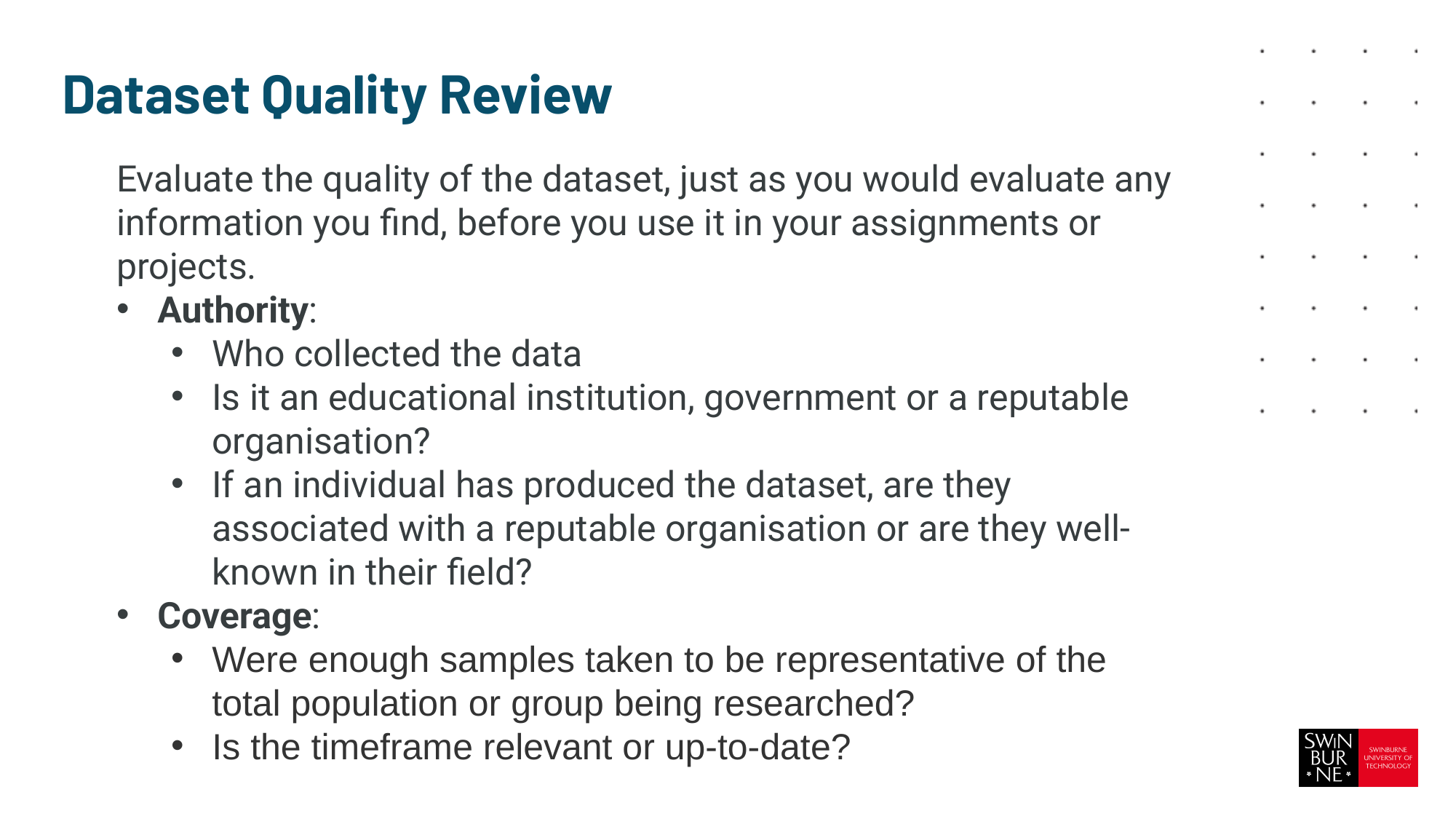

# Dataset Quality Review
Evaluate the quality of the dataset, just as you would evaluate any information you find, before you use it in your assignments or projects.
Authority:
Who collected the data
Is it an educational institution, government or a reputable organisation?
If an individual has produced the dataset, are they associated with a reputable organisation or are they well-known in their field?
Coverage:
Were enough samples taken to be representative of the total population or group being researched?
Is the timeframe relevant or up-to-date?